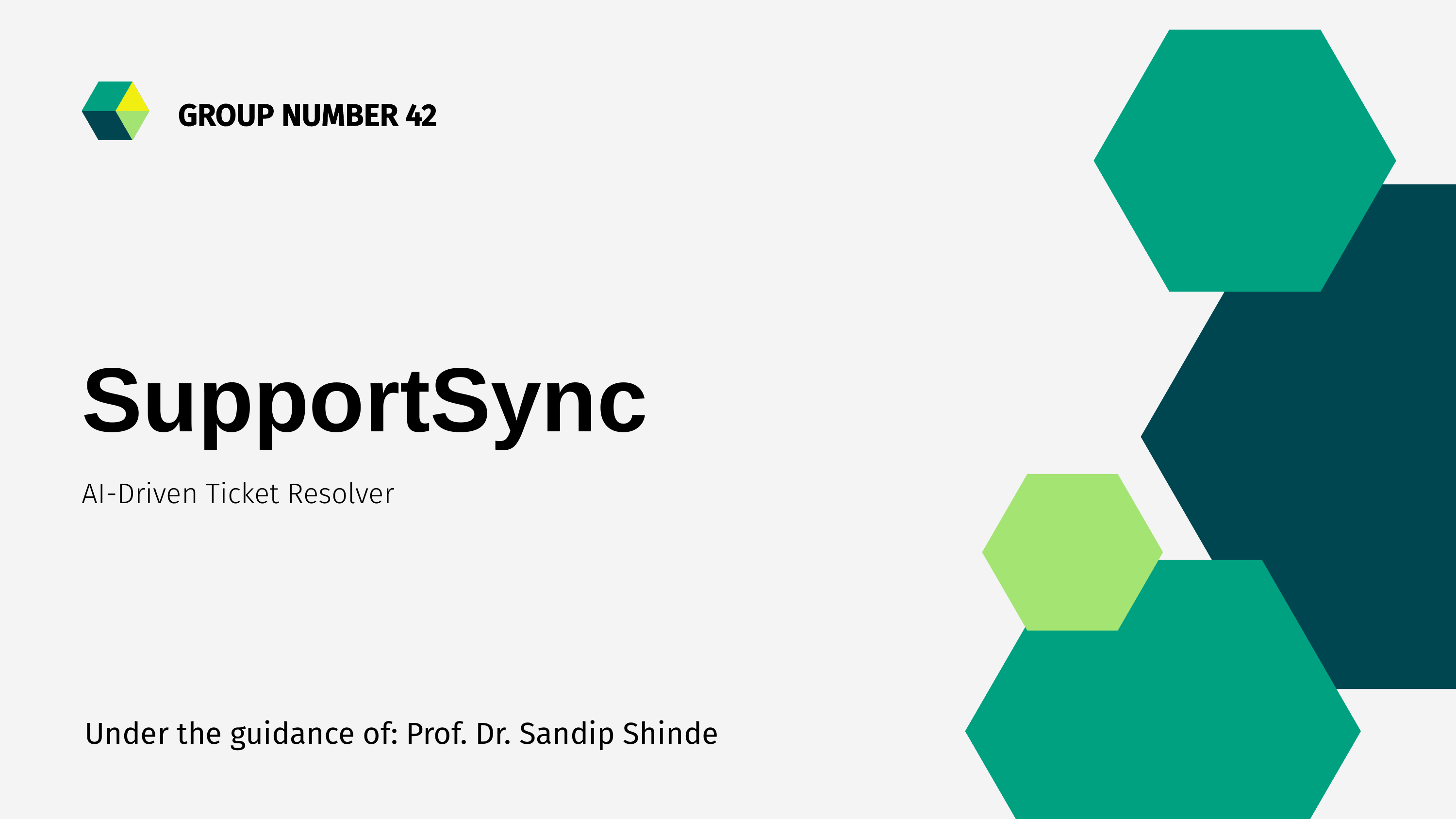

GROUP NUMBER 42

SupportSync
AI-Driven Ticket Resolver

Under the guidance of: Prof. Dr. Sandip Shinde